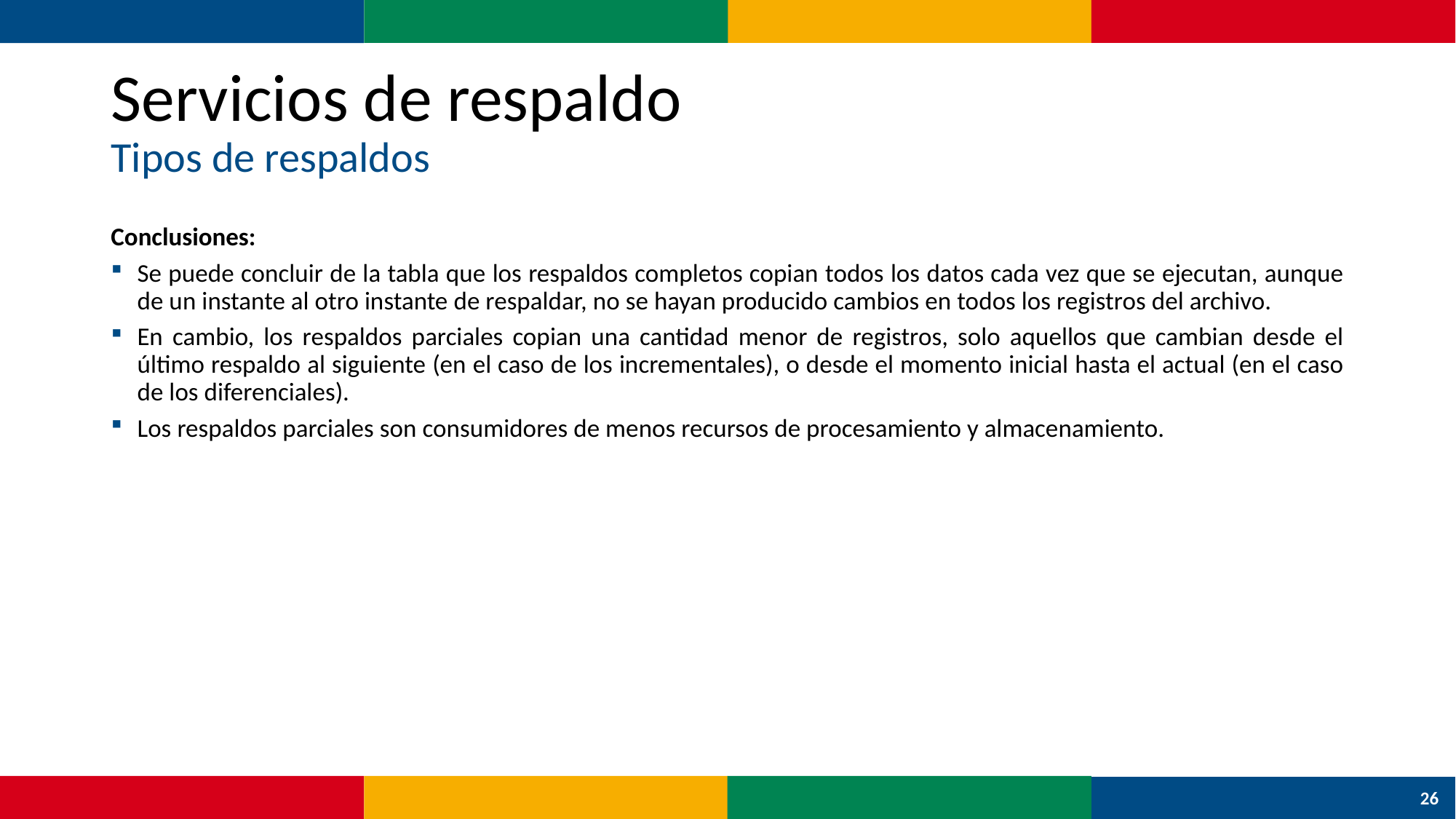

# Servicios de respaldo Tipos de respaldos
Conclusiones:
Se puede concluir de la tabla que los respaldos completos copian todos los datos cada vez que se ejecutan, aunque de un instante al otro instante de respaldar, no se hayan producido cambios en todos los registros del archivo.
En cambio, los respaldos parciales copian una cantidad menor de registros, solo aquellos que cambian desde el último respaldo al siguiente (en el caso de los incrementales), o desde el momento inicial hasta el actual (en el caso de los diferenciales).
Los respaldos parciales son consumidores de menos recursos de procesamiento y almacenamiento.

26